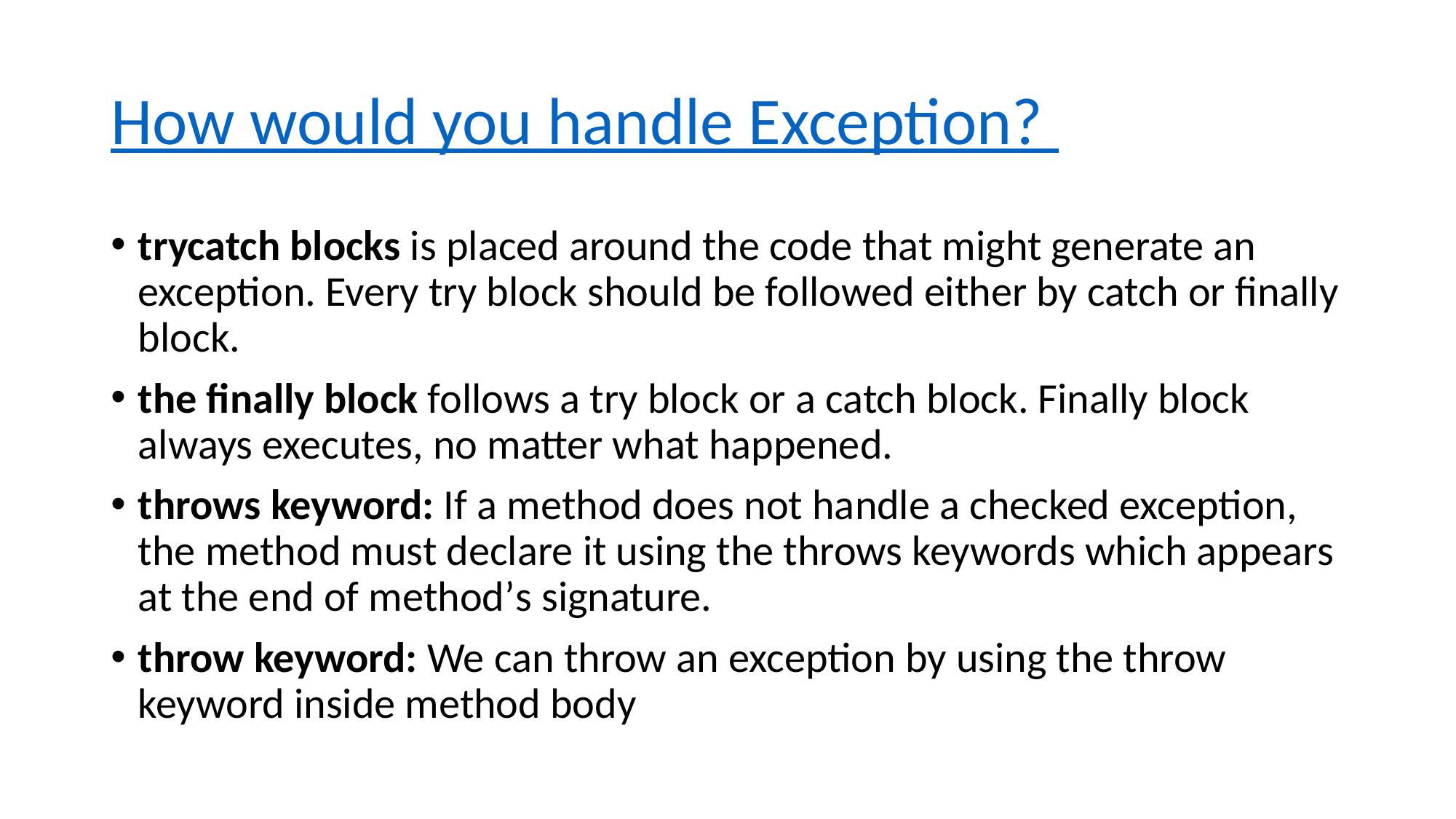

# How would you handle Exception?
try­catch blocks is placed around the code that might generate an exception. Every try block should be followed either by catch or finally block.
the finally block follows a try block or a catch block. Finally block always executes, no matter what happened.
throws keyword: If a method does not handle a checked exception, the method must declare it using the throws keywords which appears at the end of method’s signature.
throw keyword: We can throw an exception by using the throw keyword inside method body